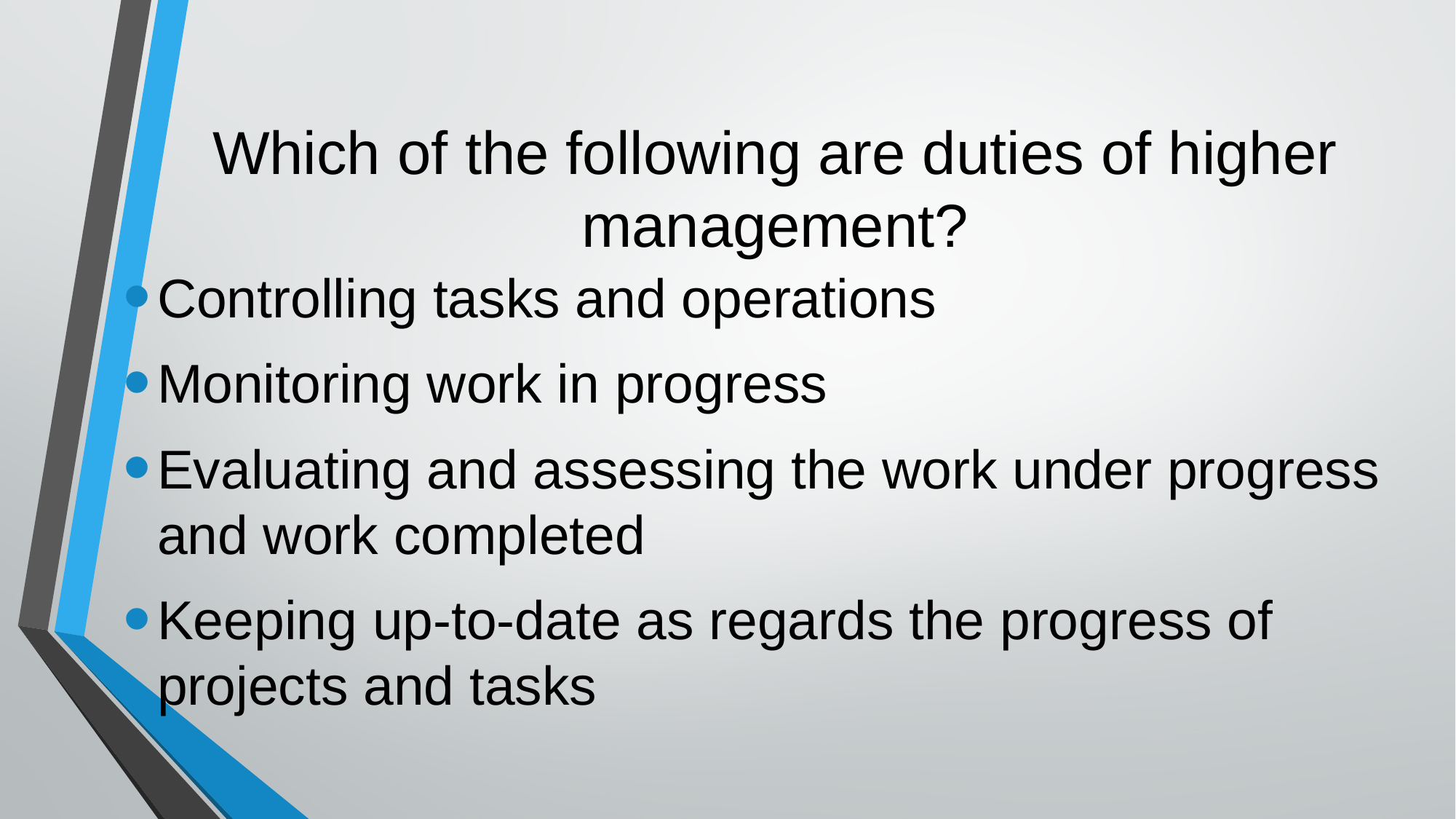

# Which of the following are duties of higher management?
Controlling tasks and operations
Monitoring work in progress
Evaluating and assessing the work under progress and work completed
Keeping up-to-date as regards the progress of projects and tasks